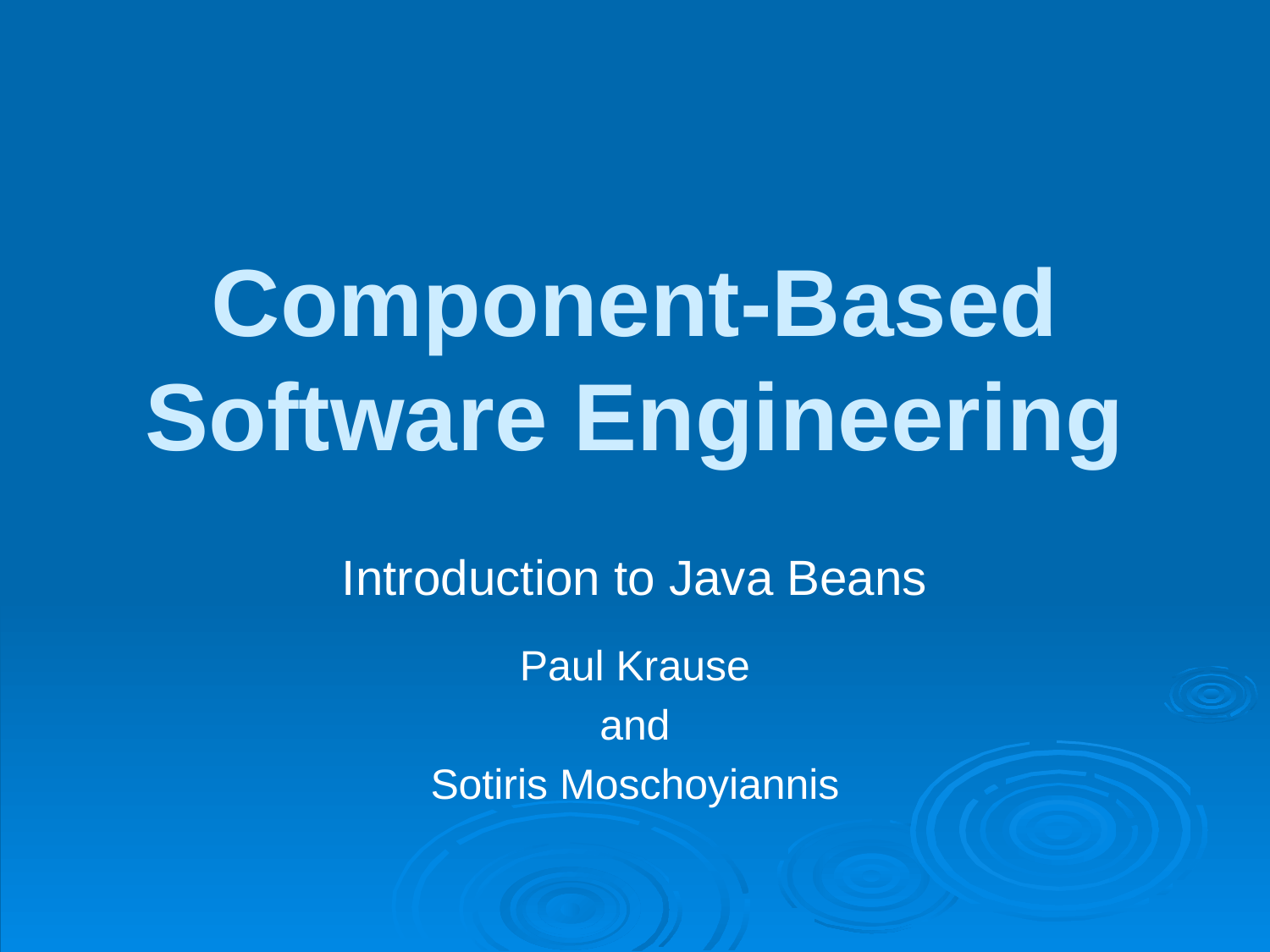

# Component-Based Software Engineering
Introduction to Java Beans

Paul Krause
and
Sotiris Moschoyiannis